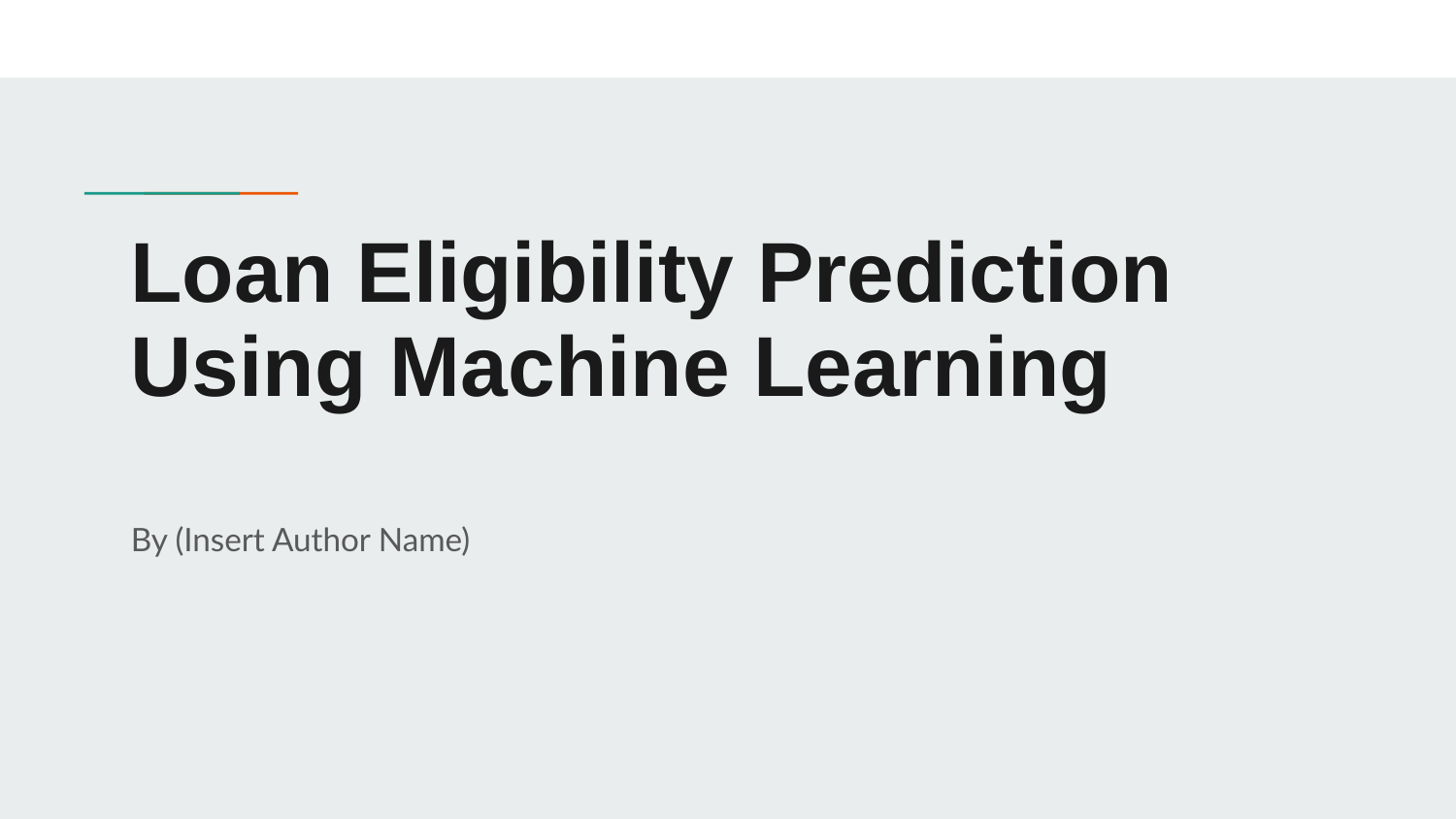

# Loan Eligibility Prediction Using Machine Learning
By (Insert Author Name)